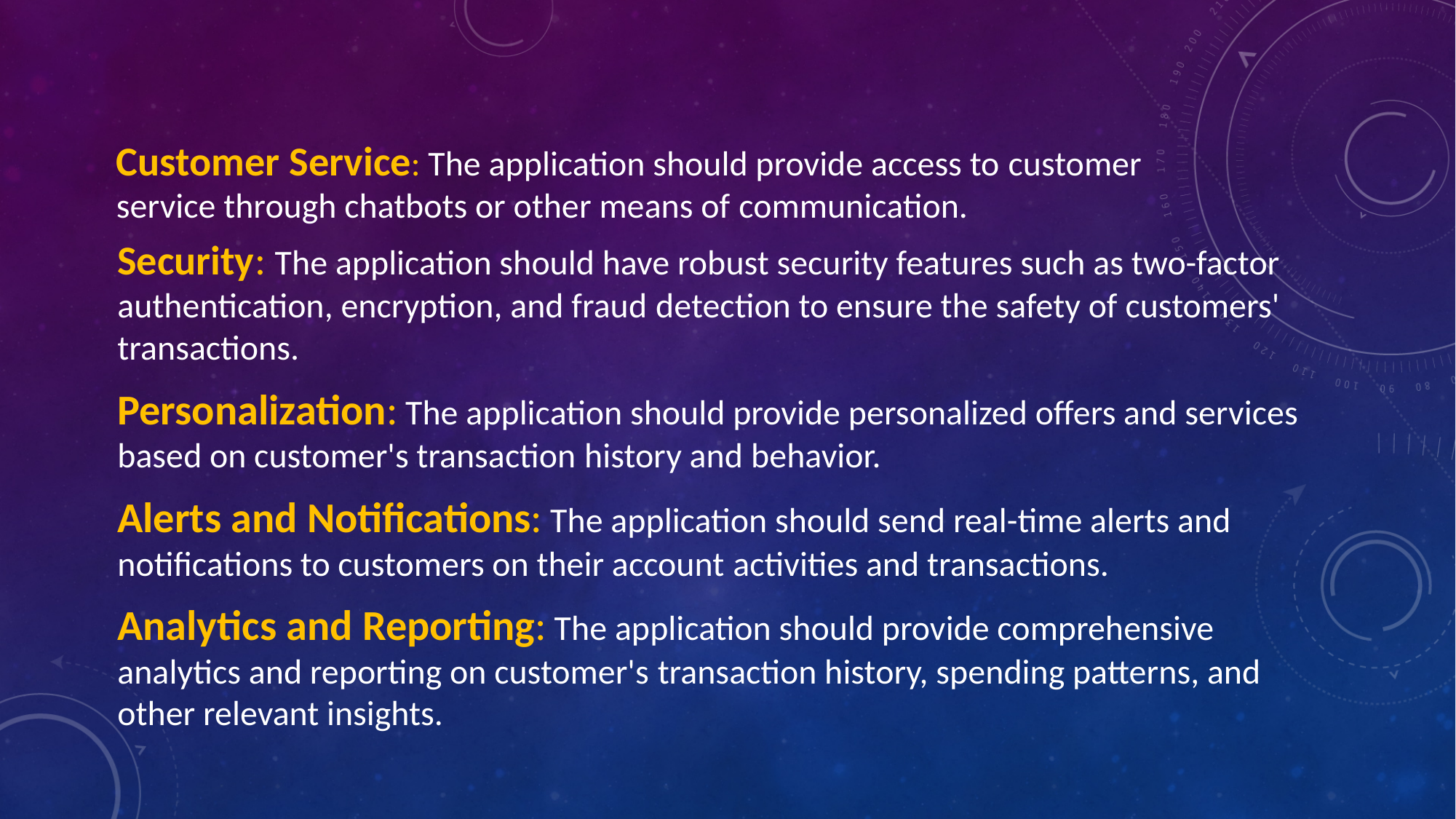

Customer Service: The application should provide access to customer service through chatbots or other means of communication.
Security: The application should have robust security features such as two-factor authentication, encryption, and fraud detection to ensure the safety of customers' transactions.
Personalization: The application should provide personalized offers and services based on customer's transaction history and behavior.
Alerts and Notifications: The application should send real-time alerts and notifications to customers on their account activities and transactions.
Analytics and Reporting: The application should provide comprehensive analytics and reporting on customer's transaction history, spending patterns, and other relevant insights.